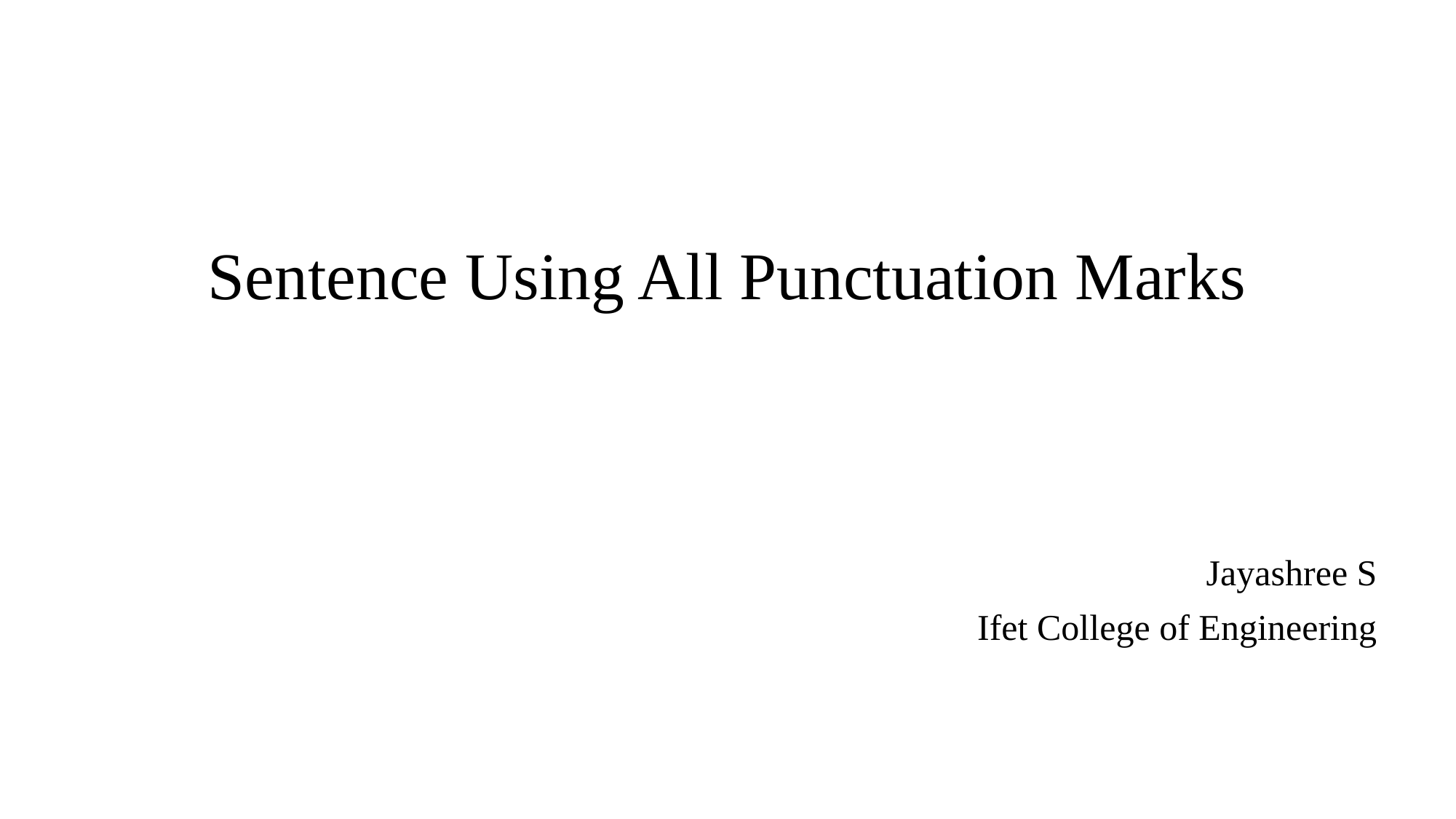

# Sentence Using All Punctuation Marks
Jayashree S
Ifet College of Engineering